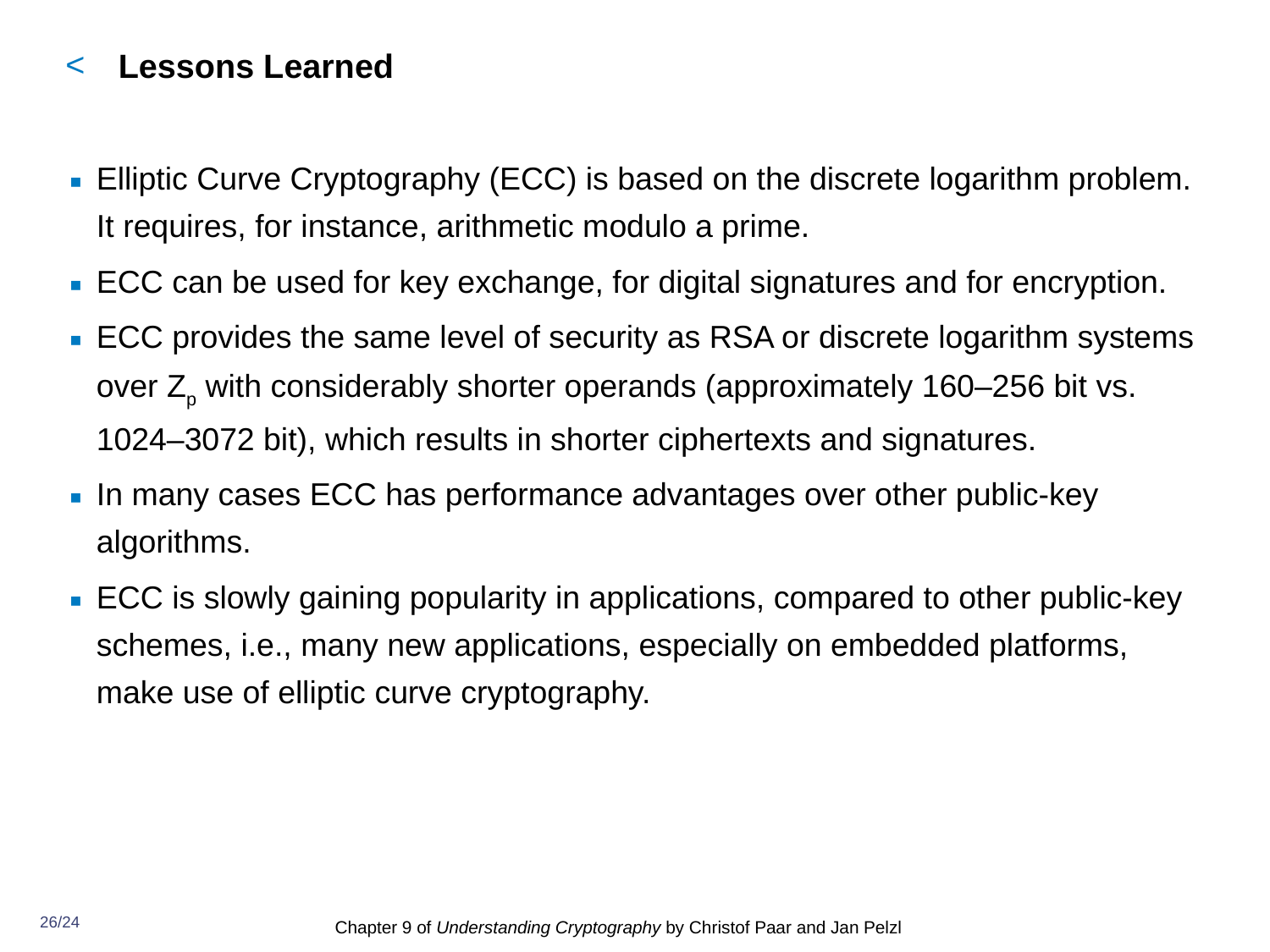

# Lessons Learned
Elliptic Curve Cryptography (ECC) is based on the discrete logarithm problem. It requires, for instance, arithmetic modulo a prime.
ECC can be used for key exchange, for digital signatures and for encryption.
ECC provides the same level of security as RSA or discrete logarithm systems over Zp with considerably shorter operands (approximately 160–256 bit vs. 1024–3072 bit), which results in shorter ciphertexts and signatures.
In many cases ECC has performance advantages over other public-key algorithms.
ECC is slowly gaining popularity in applications, compared to other public-key schemes, i.e., many new applications, especially on embedded platforms, make use of elliptic curve cryptography.

26/24
Chapter 9 of Understanding Cryptography by Christof Paar and Jan Pelzl